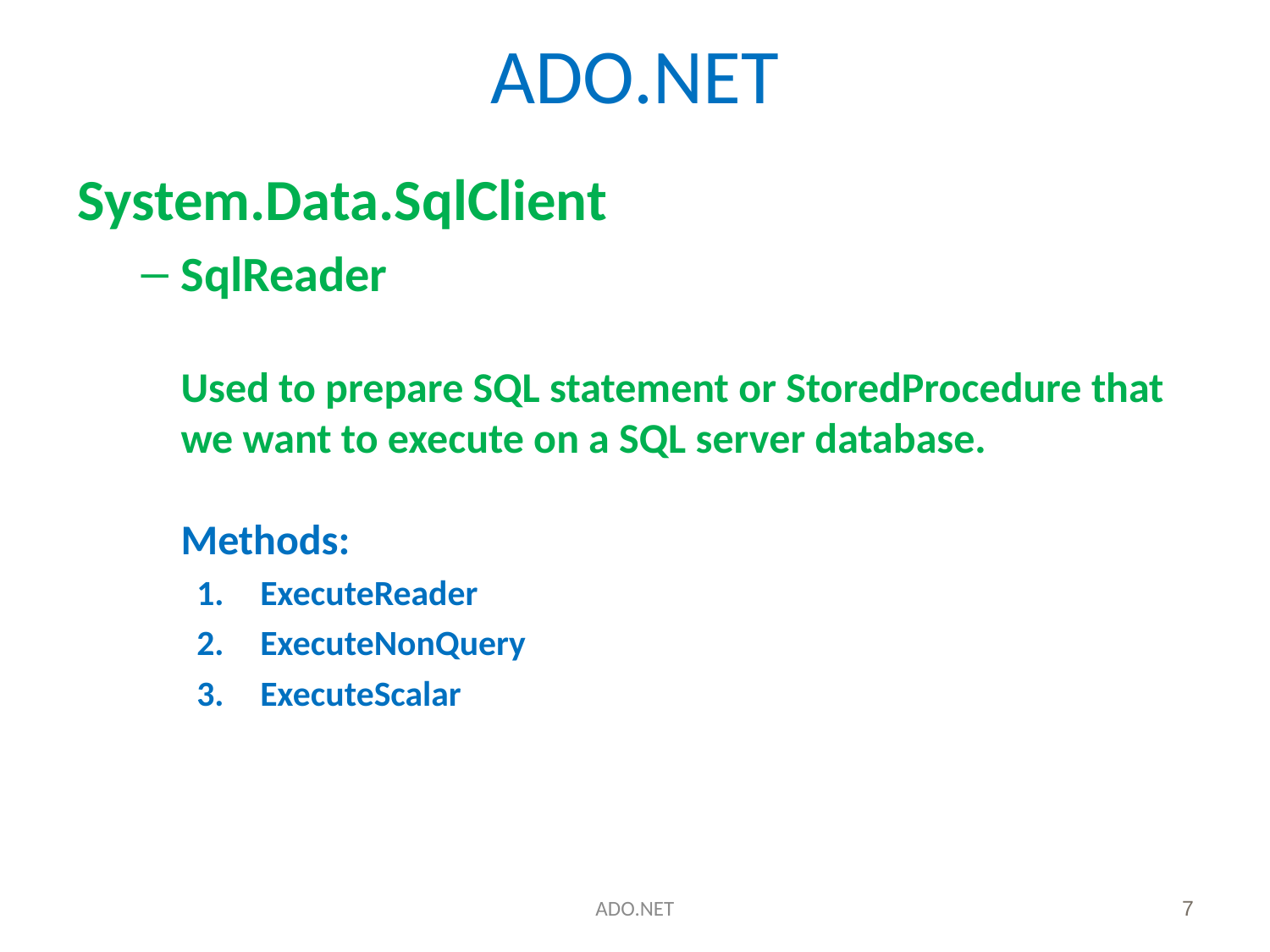

# ADO.NET
System.Data.SqlClient
SqlReader
Used to prepare SQL statement or StoredProcedure that we want to execute on a SQL server database.
Methods:
ExecuteReader
ExecuteNonQuery
ExecuteScalar

ADO.NET
7